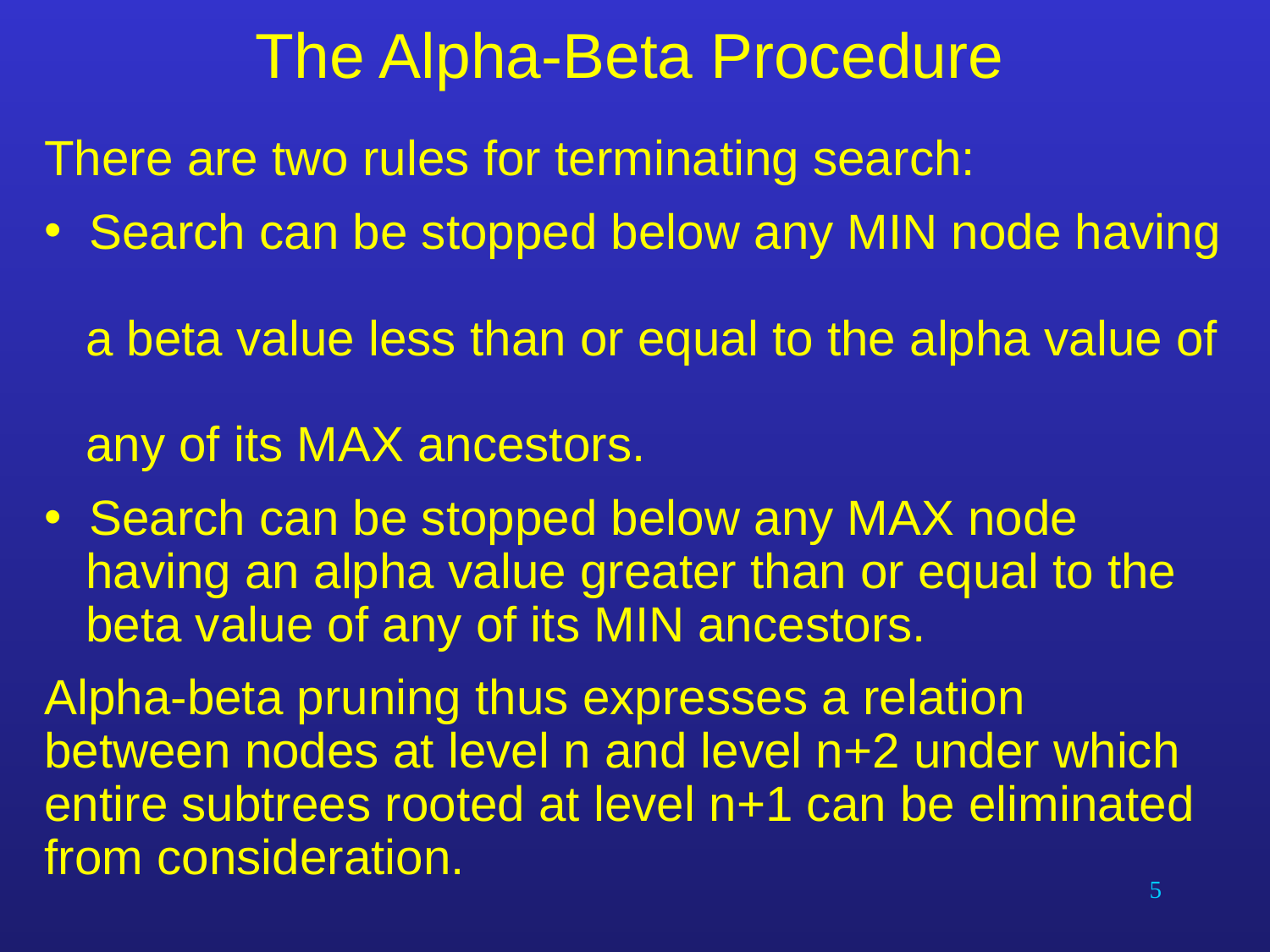

# The Alpha-Beta Procedure
There are two rules for terminating search:
  Search can be stopped below any MIN node having
   a beta value less than or equal to the alpha value of
   any of its MAX ancestors.
  Search can be stopped below any MAX node
   having an alpha value greater than or equal to the
   beta value of any of its MIN ancestors.
Alpha-beta pruning thus expresses a relation between nodes at level n and level n+2 under which entire subtrees rooted at level n+1 can be eliminated from consideration.

5